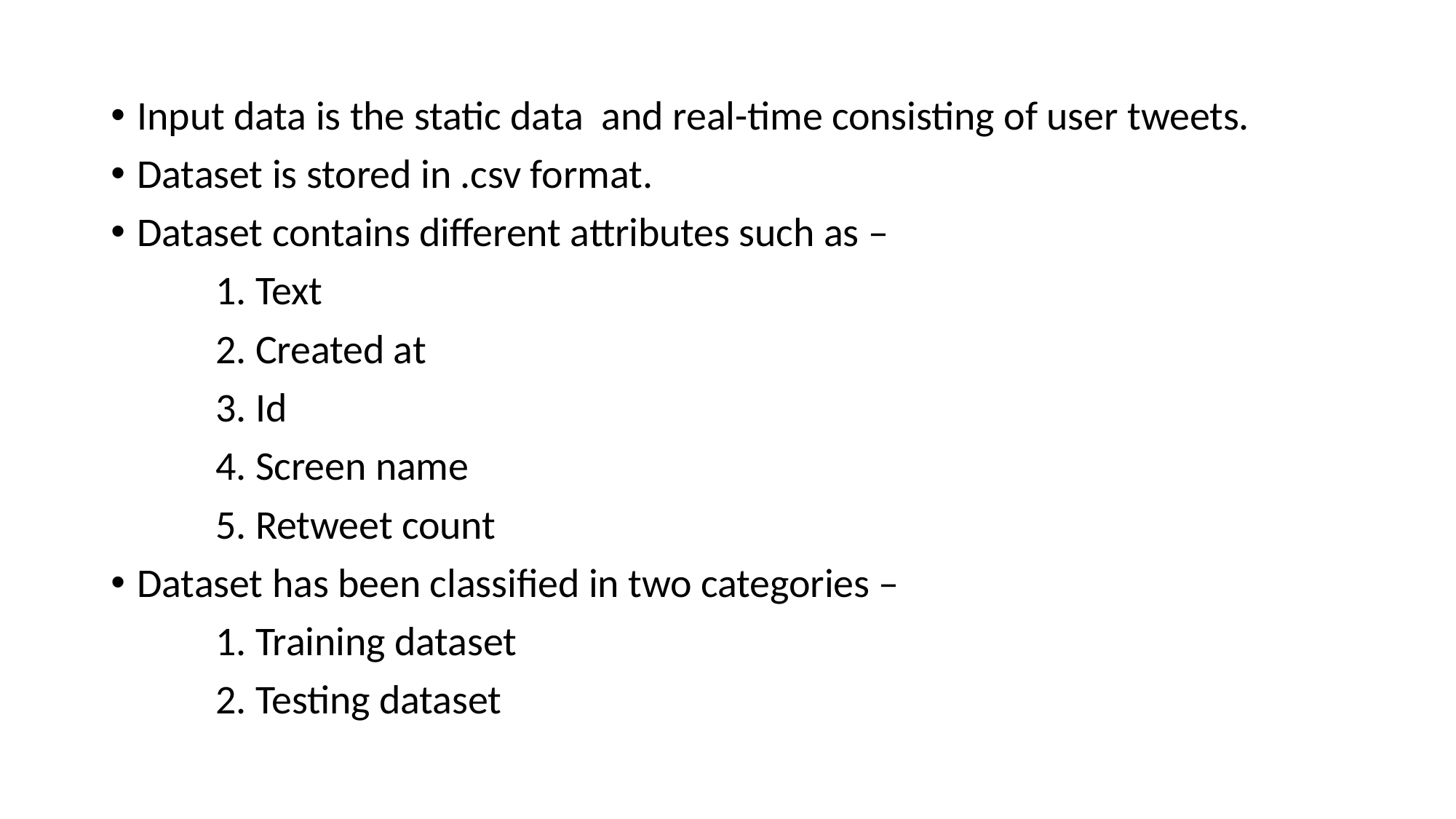

Input data is the static data  and real-time consisting of user tweets.
Dataset is stored in .csv format.
Dataset contains different attributes such as –
	1. Text
	2. Created at
	3. Id
	4. Screen name
	5. Retweet count
Dataset has been classified in two categories –
	1. Training dataset
	2. Testing dataset